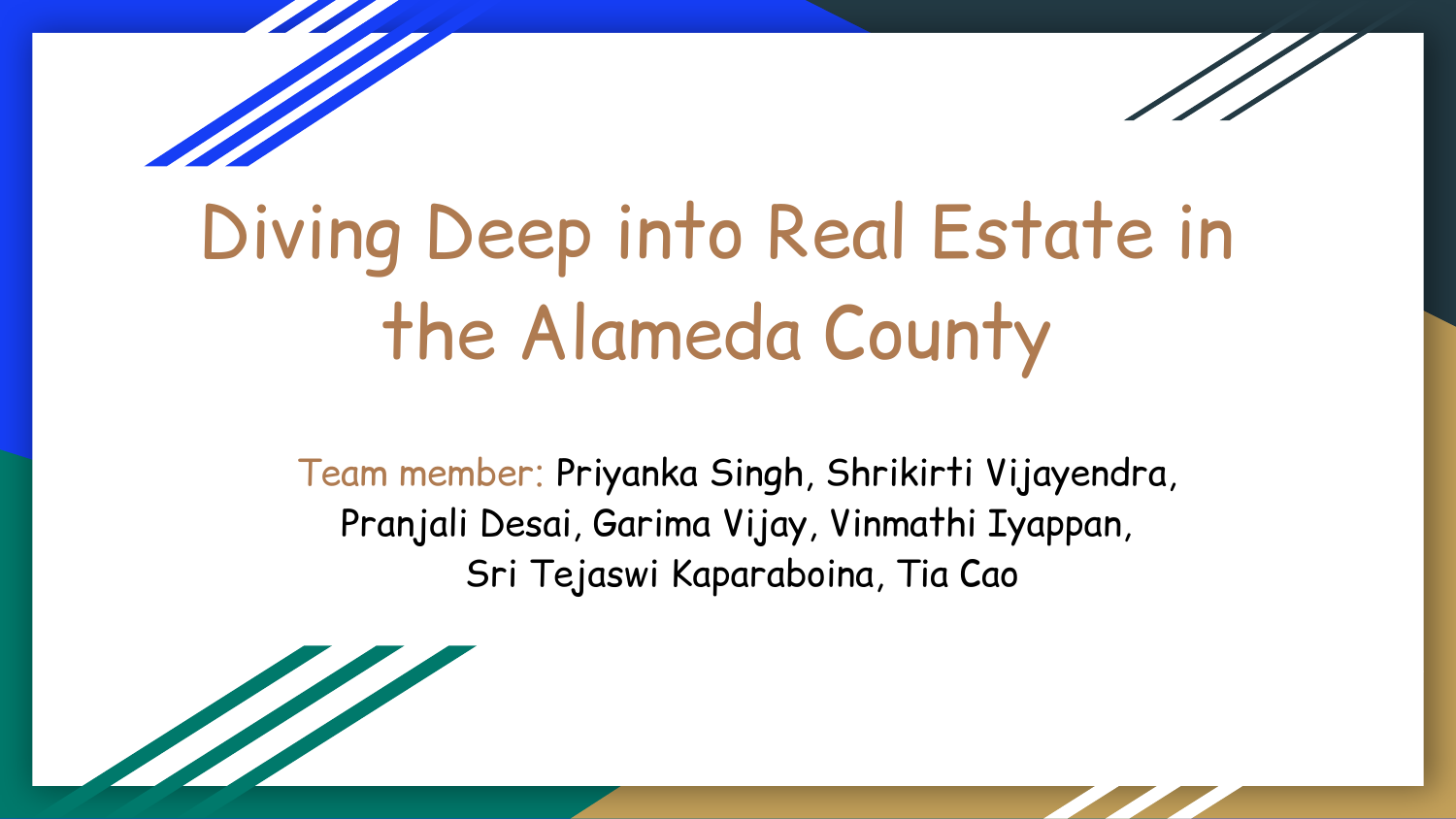

# Diving Deep into Real Estate in the Alameda County
Team member: Priyanka Singh, Shrikirti Vijayendra,
Pranjali Desai, Garima Vijay, Vinmathi Iyappan,
Sri Tejaswi Kaparaboina, Tia Cao